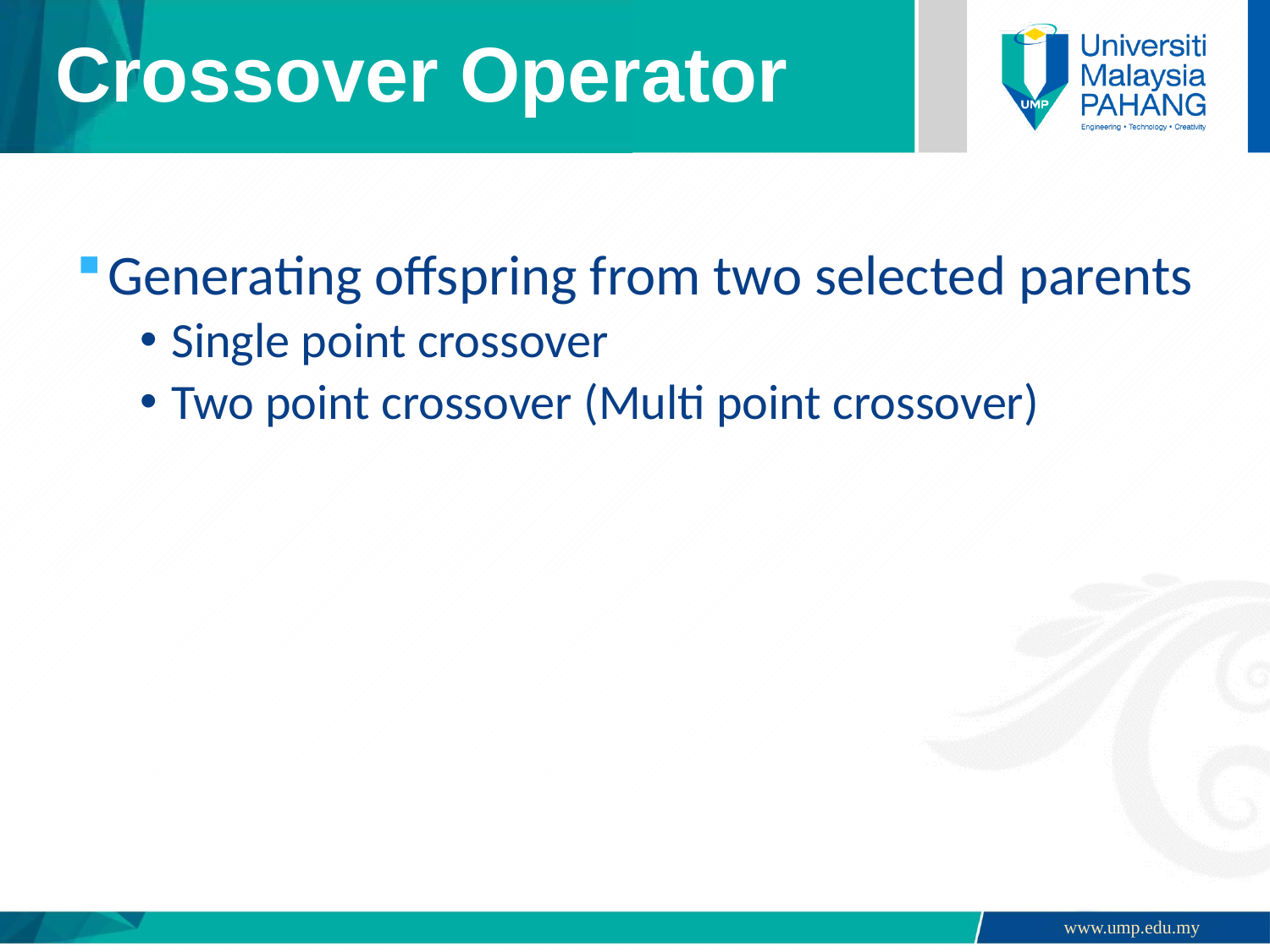

# Crossover Operator

Generating offspring from two selected parents
Single point crossover
Two point crossover (Multi point crossover)